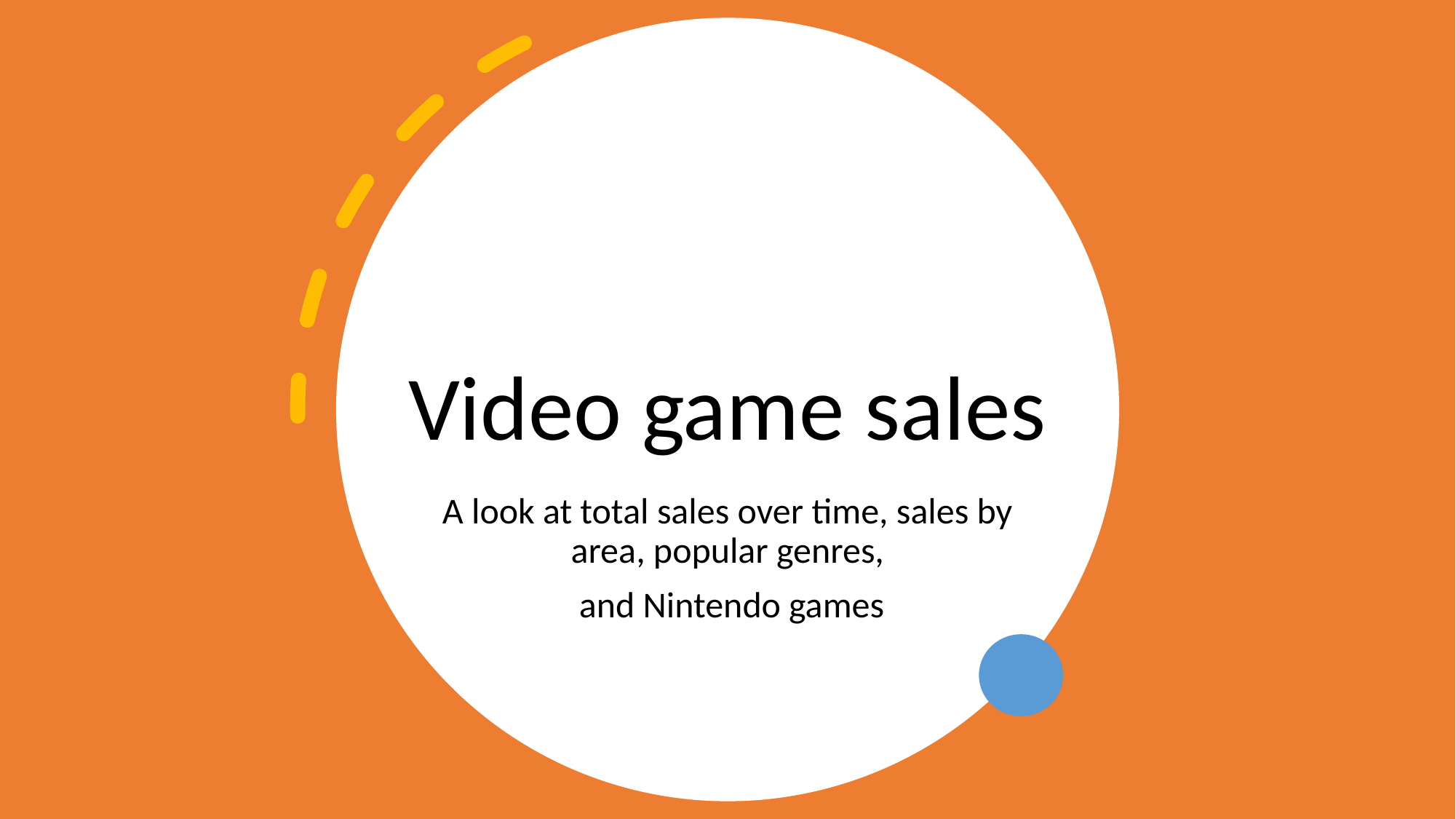

# Video game sales
A look at total sales over time, sales by area, popular genres,
 and Nintendo games